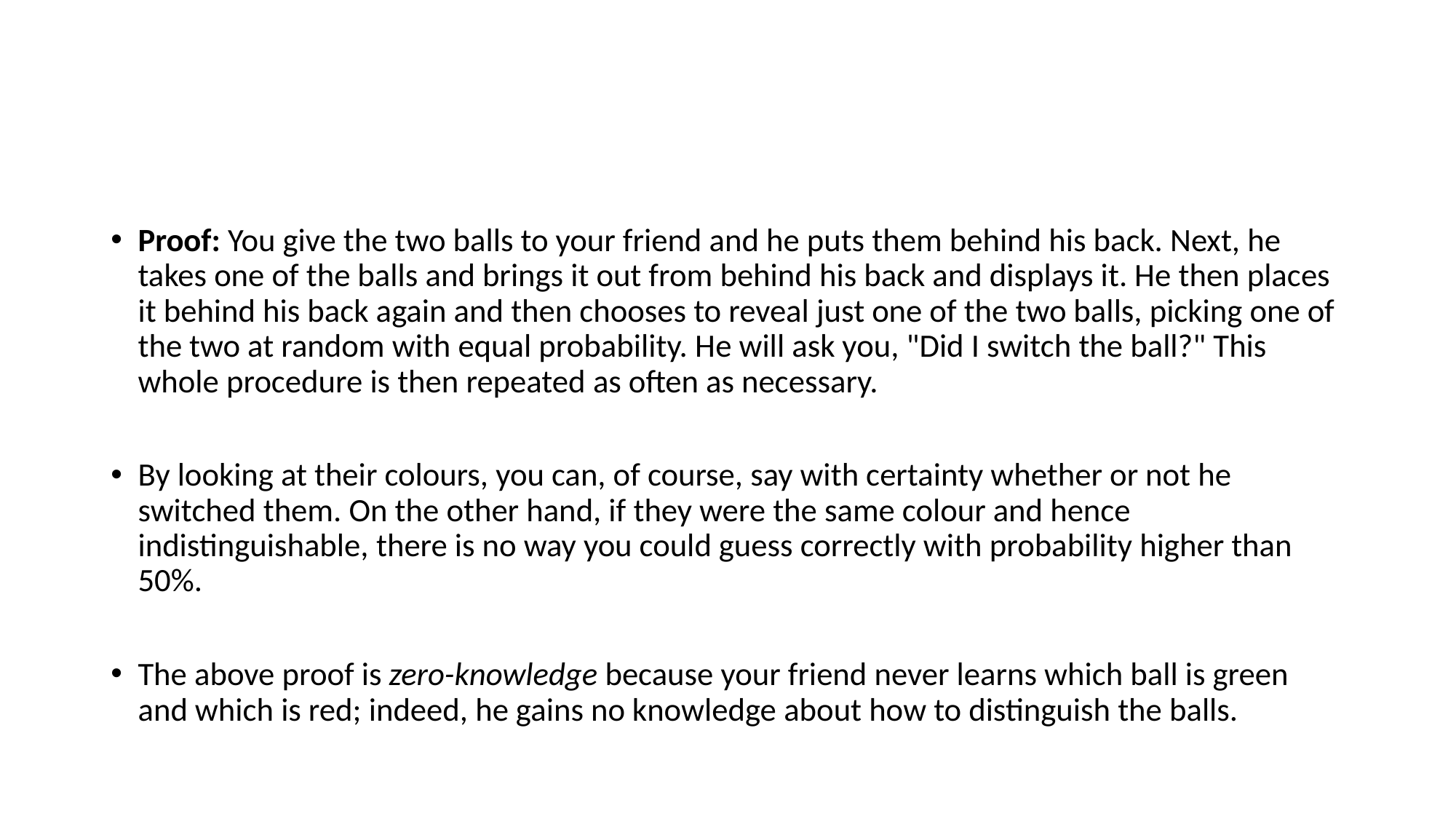

#
Proof: You give the two balls to your friend and he puts them behind his back. Next, he takes one of the balls and brings it out from behind his back and displays it. He then places it behind his back again and then chooses to reveal just one of the two balls, picking one of the two at random with equal probability. He will ask you, "Did I switch the ball?" This whole procedure is then repeated as often as necessary.

By looking at their colours, you can, of course, say with certainty whether or not he switched them. On the other hand, if they were the same colour and hence indistinguishable, there is no way you could guess correctly with probability higher than 50%.

The above proof is zero-knowledge because your friend never learns which ball is green and which is red; indeed, he gains no knowledge about how to distinguish the balls.